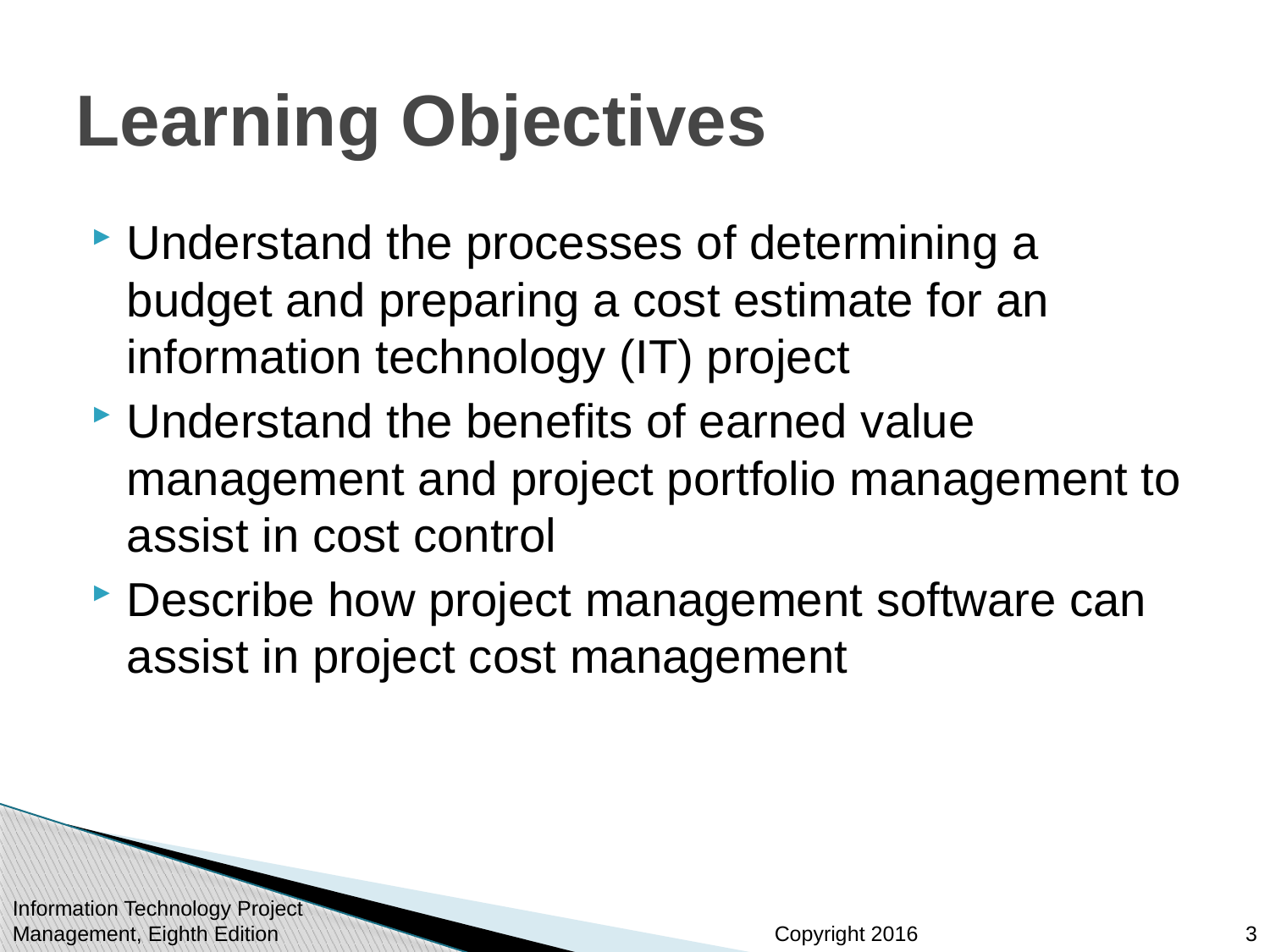

# Learning Objectives
Understand the processes of determining a budget and preparing a cost estimate for an information technology (IT) project
Understand the benefits of earned value management and project portfolio management to assist in cost control
Describe how project management software can assist in project cost management
Information Technology Project Management, Eighth Edition
3